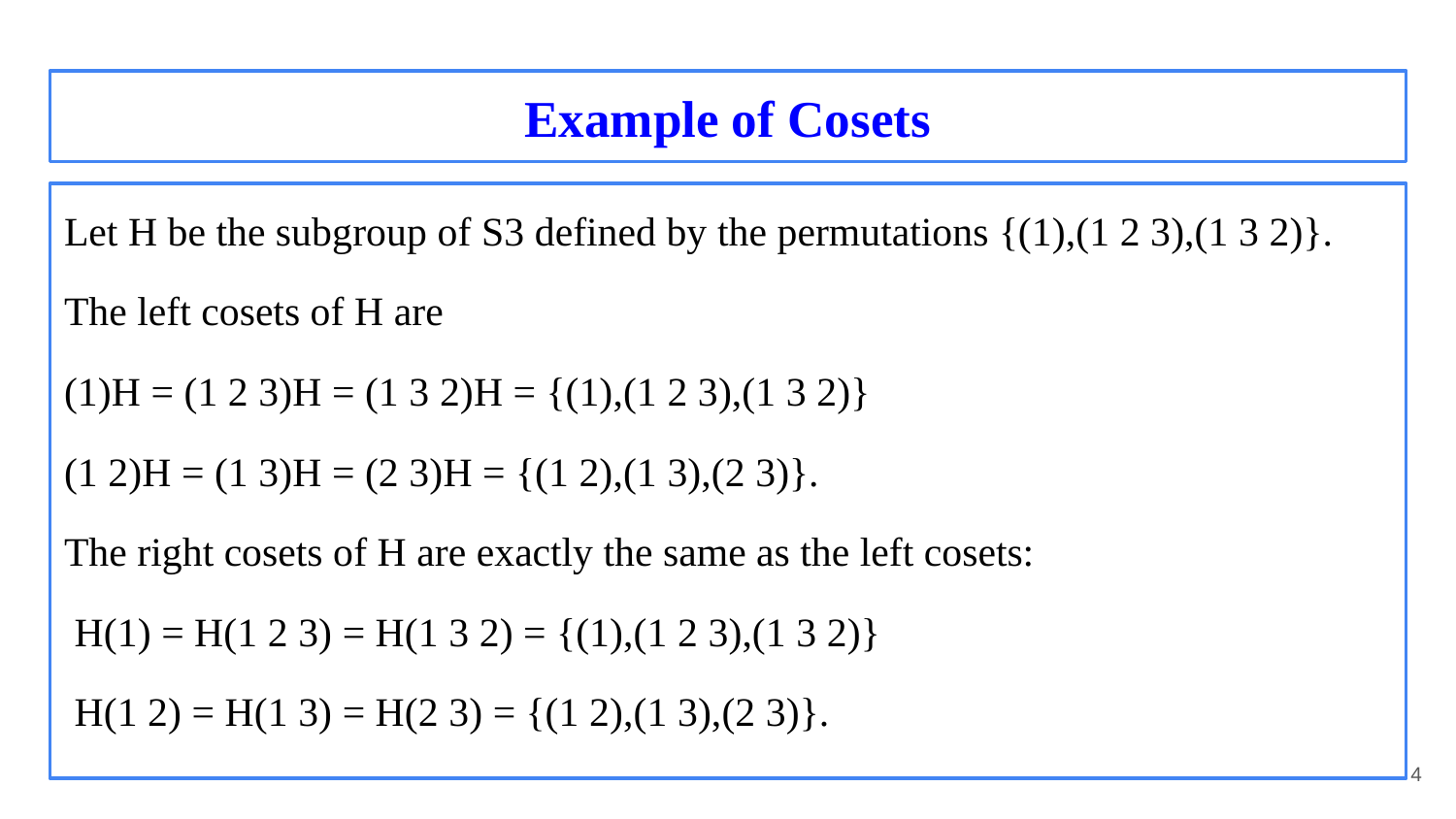

# Example of Cosets

Let H be the subgroup of S3 defined by the permutations {(1),(1 2 3),(1 3 2)}.
The left cosets of H are
(1)H = (1 2 3)H = (1 3 2)H = {(1),(1 2 3),(1 3 2)}
(1 2)H = (1 3)H = (2 3)H = {(1 2),(1 3),(2 3)}.
The right cosets of H are exactly the same as the left cosets:
 H(1) = H(1 2 3) = H(1 3 2) = {(1),(1 2 3),(1 3 2)}
 H(1 2) = H(1 3) = H(2 3) = {(1 2),(1 3),(2 3)}.
4